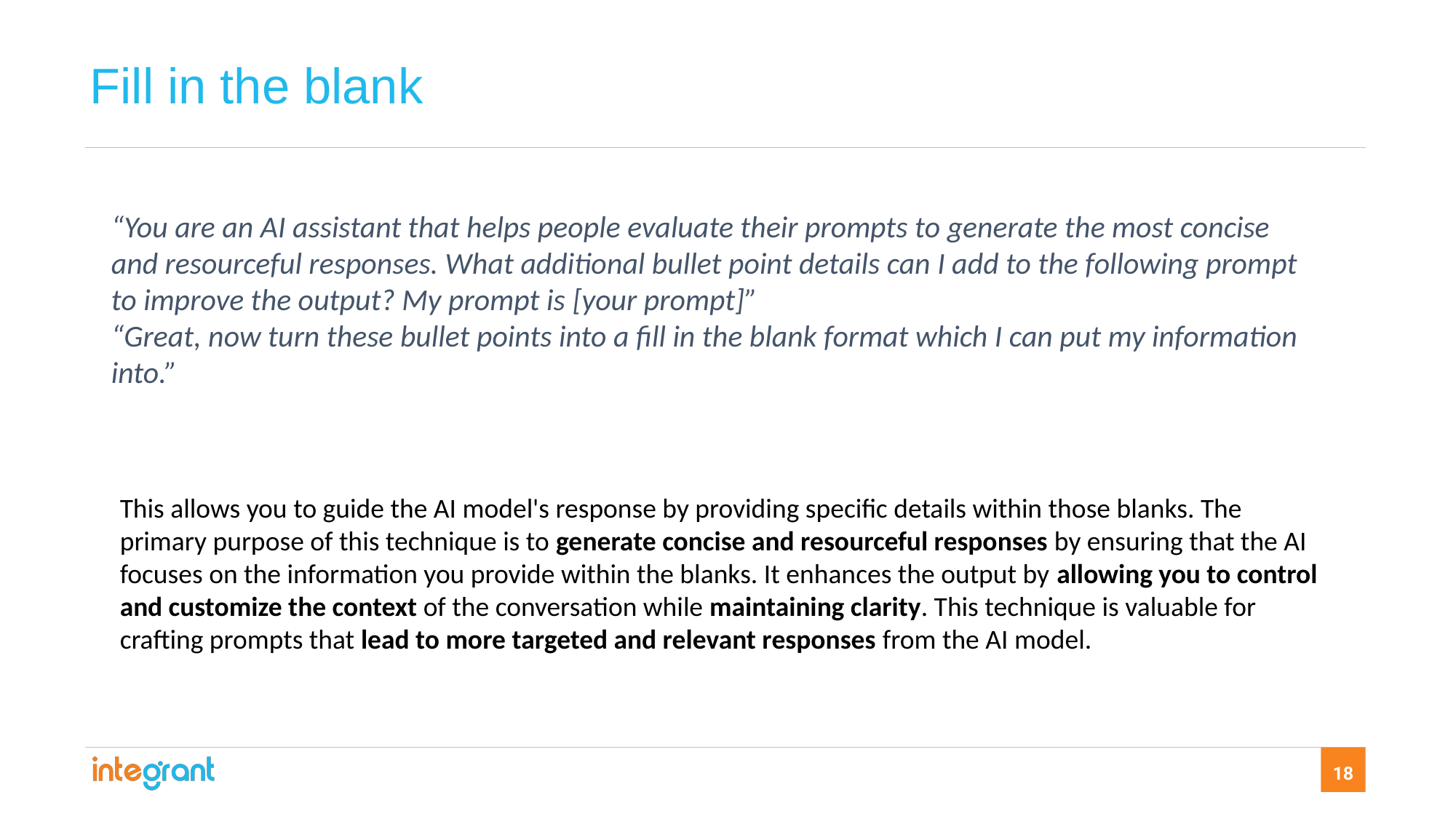

Fill in the blank
“You are an AI assistant that helps people evaluate their prompts to generate the most concise and resourceful responses. What additional bullet point details can I add to the following prompt to improve the output? My prompt is [your prompt]”
“Great, now turn these bullet points into a fill in the blank format which I can put my information into.”
This allows you to guide the AI model's response by providing specific details within those blanks. The primary purpose of this technique is to generate concise and resourceful responses by ensuring that the AI focuses on the information you provide within the blanks. It enhances the output by allowing you to control and customize the context of the conversation while maintaining clarity. This technique is valuable for crafting prompts that lead to more targeted and relevant responses from the AI model.
18